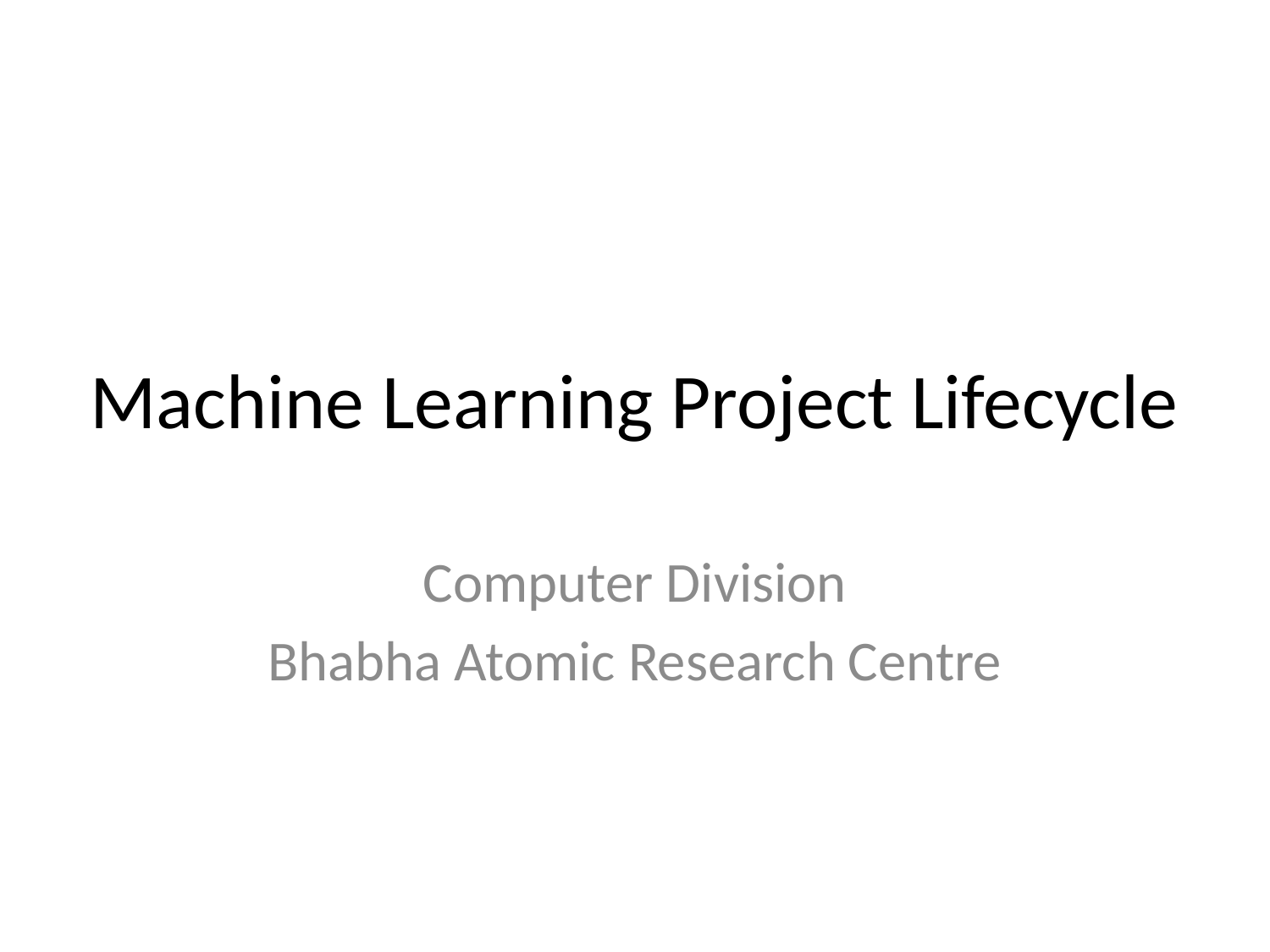

# Machine Learning Project Lifecycle
Computer Division
Bhabha Atomic Research Centre